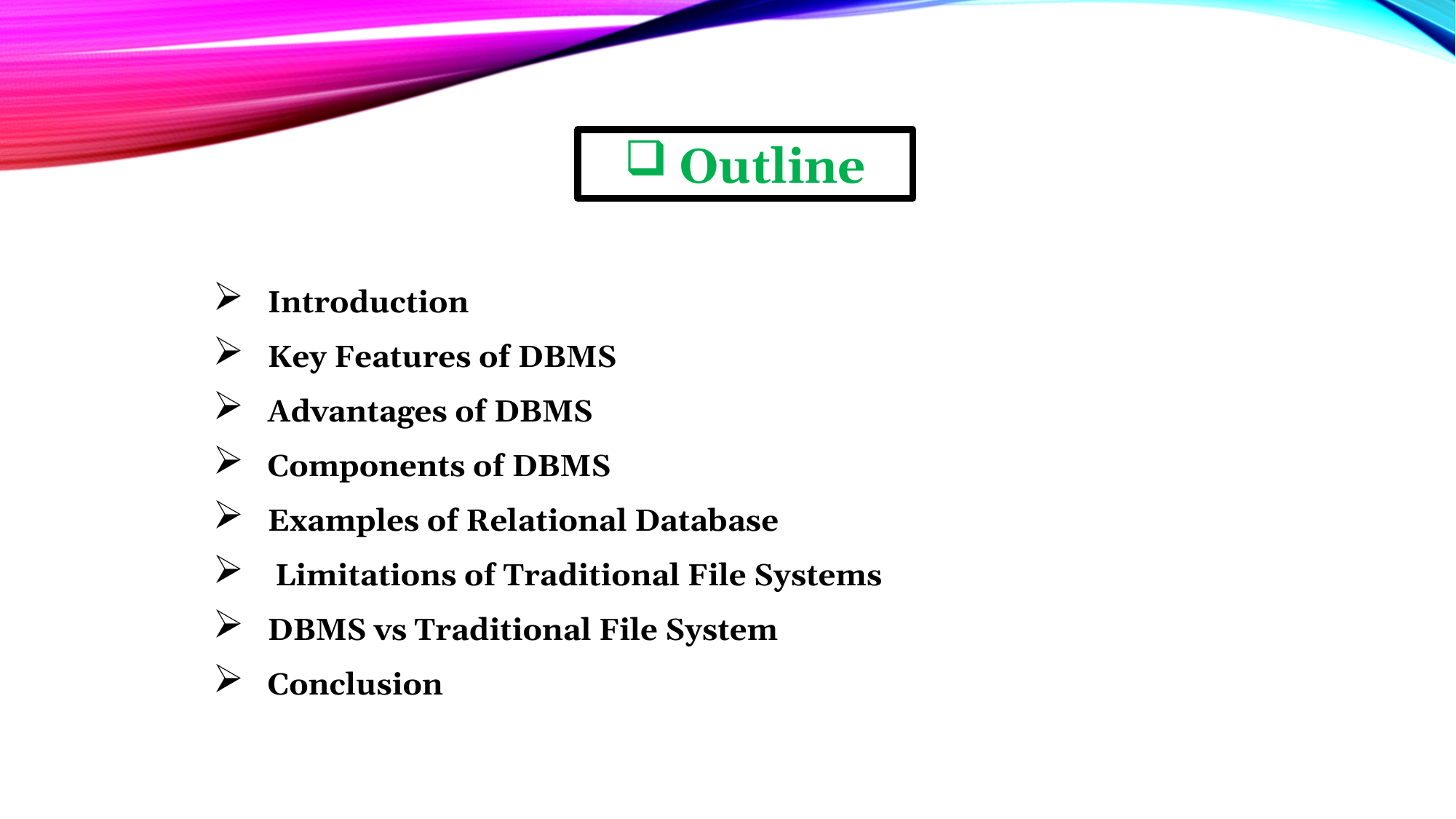

Outline
Introduction
Key Features of DBMS
Advantages of DBMS
Components of DBMS
Examples of Relational Database
 Limitations of Traditional File Systems
DBMS vs Traditional File System
Conclusion